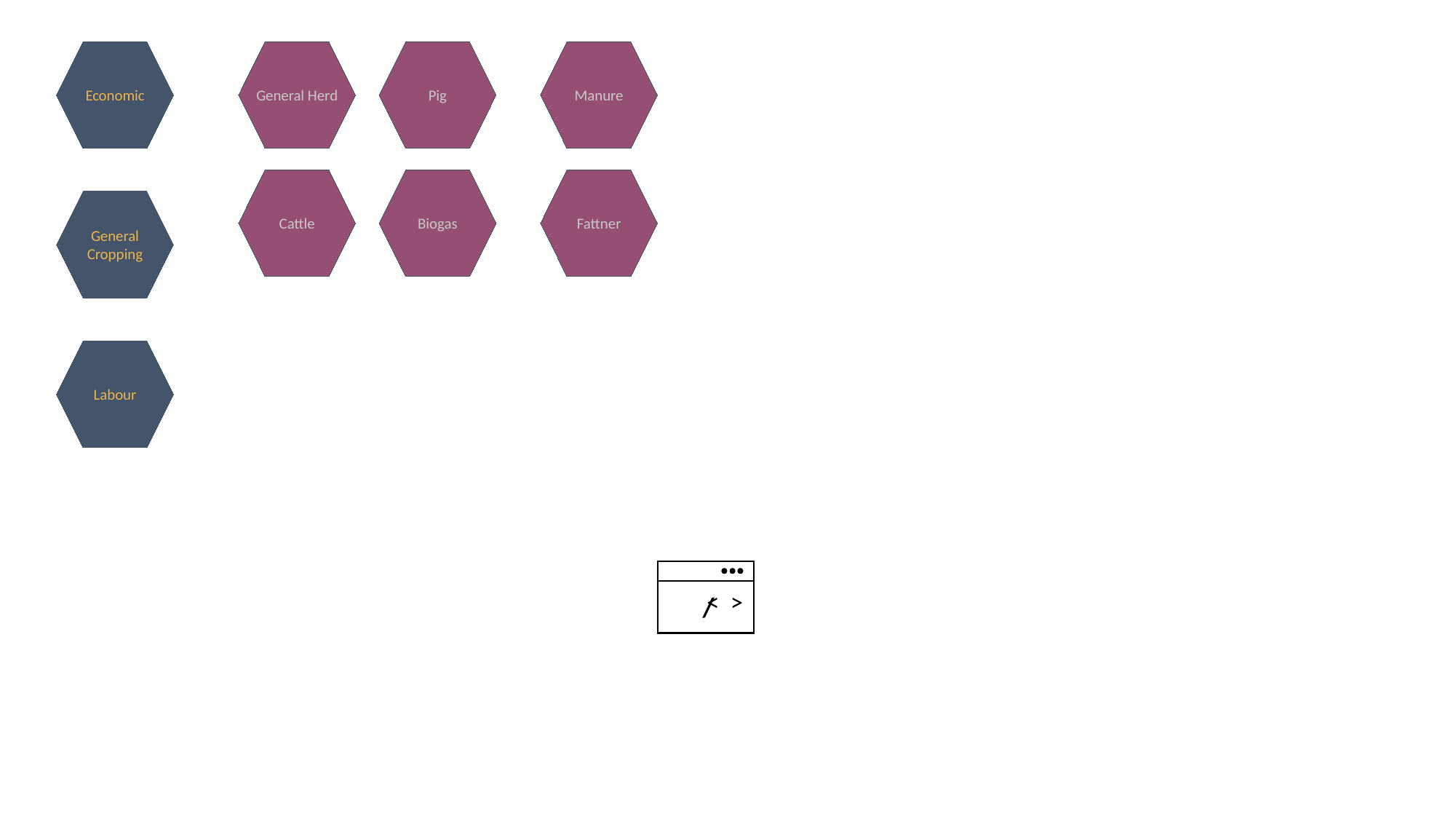

Economic
General Herd
Pig
Manure
Cattle
Biogas
Fattner
General Cropping
Labour

<  >
/